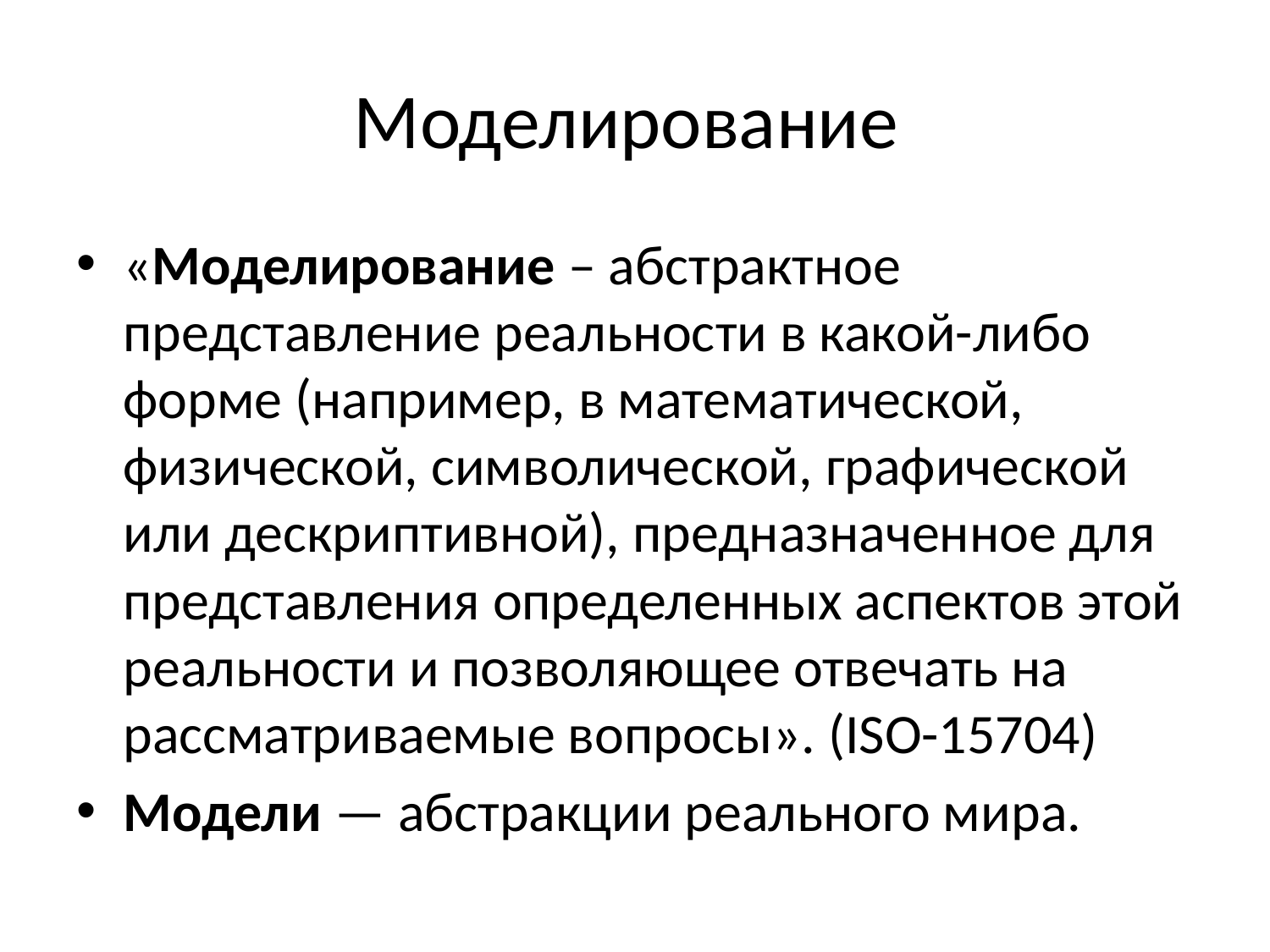

# Моделирование
«Моделирование – абстрактное представление реальности в какой-либо форме (например, в математической, физической, символической, графической или дескриптивной), предназначенное для представления определенных аспектов этой реальности и позволяющее отвечать на рассматриваемые вопросы». (ISO-15704)
Модели — абстракции реального мира.